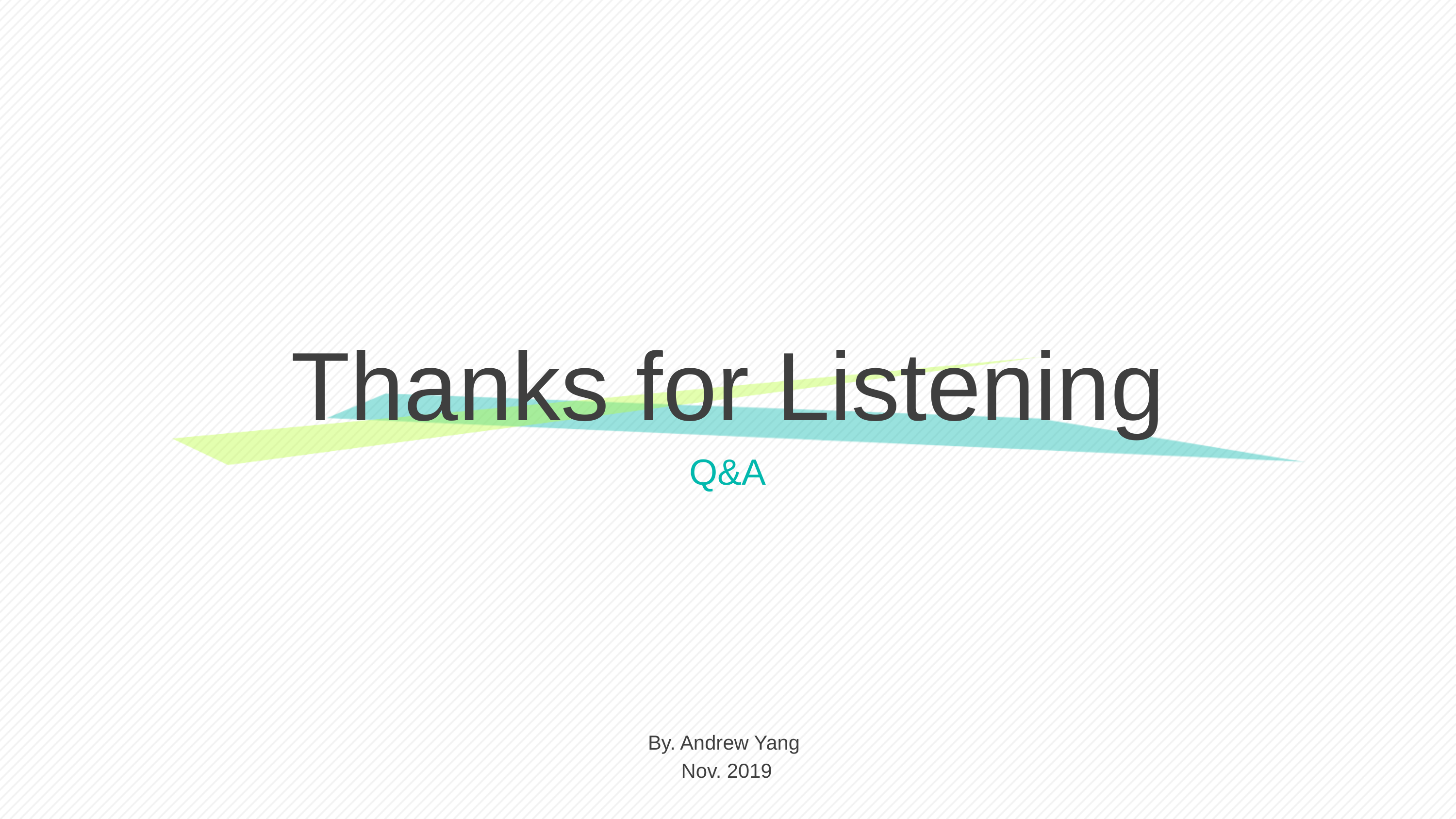

# Thanks for Listening
Q&A
By. Andrew Yang
Nov. 2019